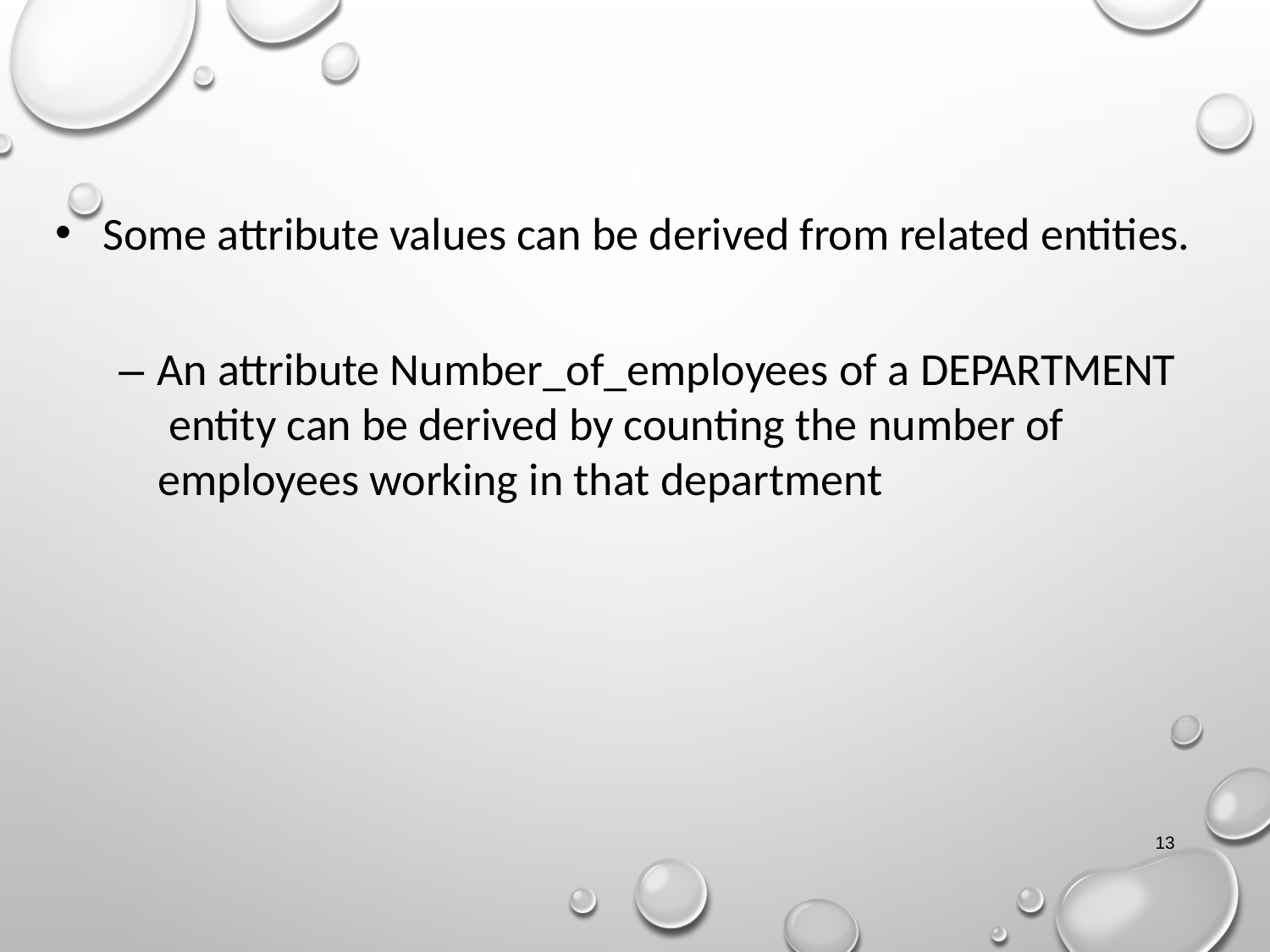

Some attribute values can be derived from related entities.

– An attribute Number_of_employees of a DEPARTMENT  entity can be derived by counting the number of  employees working in that department
13